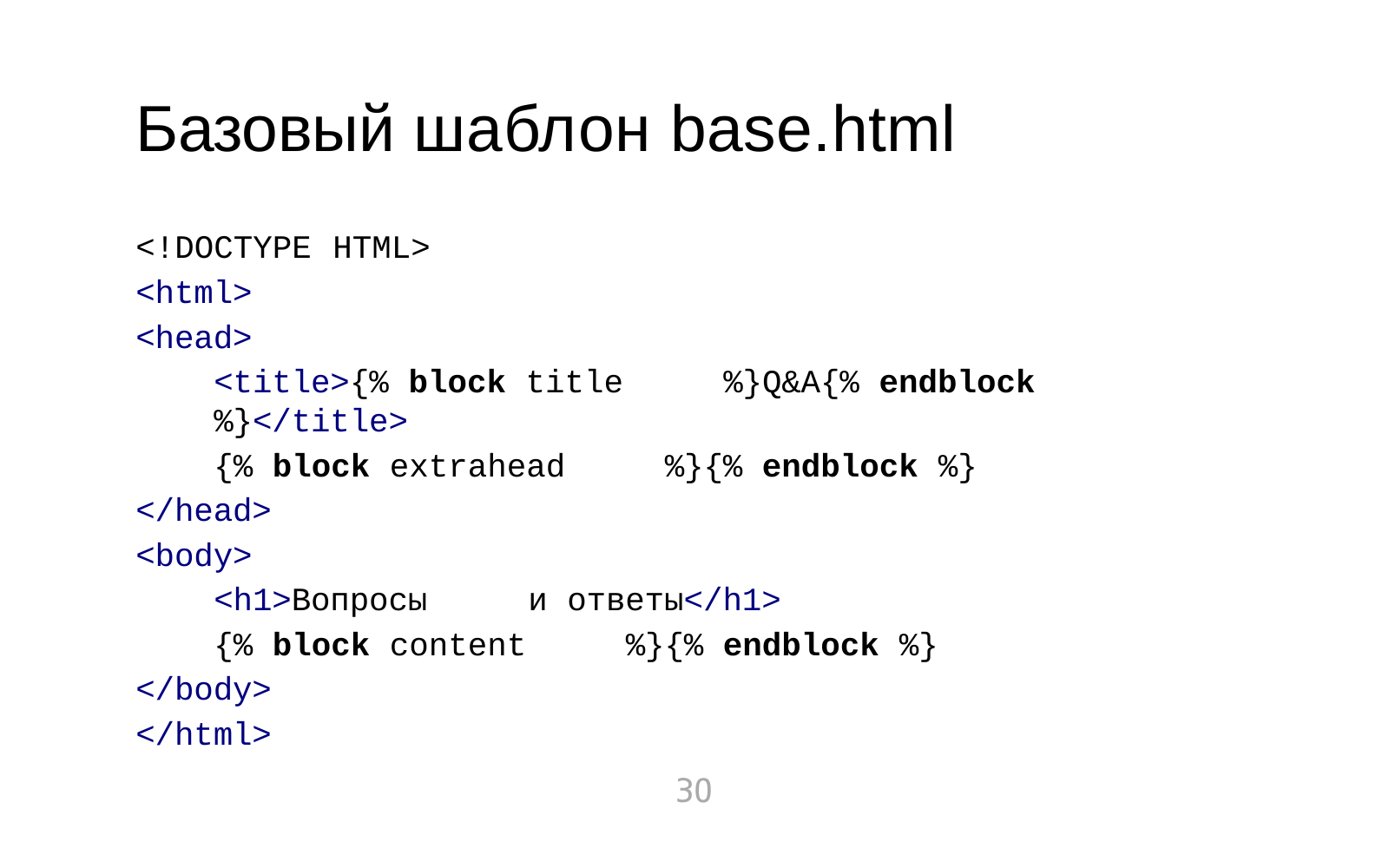

# Базовый шаблон base.html
<!DOCTYPE	HTML>
<html>
<head>
<title>{% block title	%}Q&A{% endblock	%}</title>
{% block extrahead	%}{% endblock	%}
</head>
<body>
<h1>Вопросы	и	ответы</h1>
{% block content	%}{% endblock	%}
</body>
</html>
30